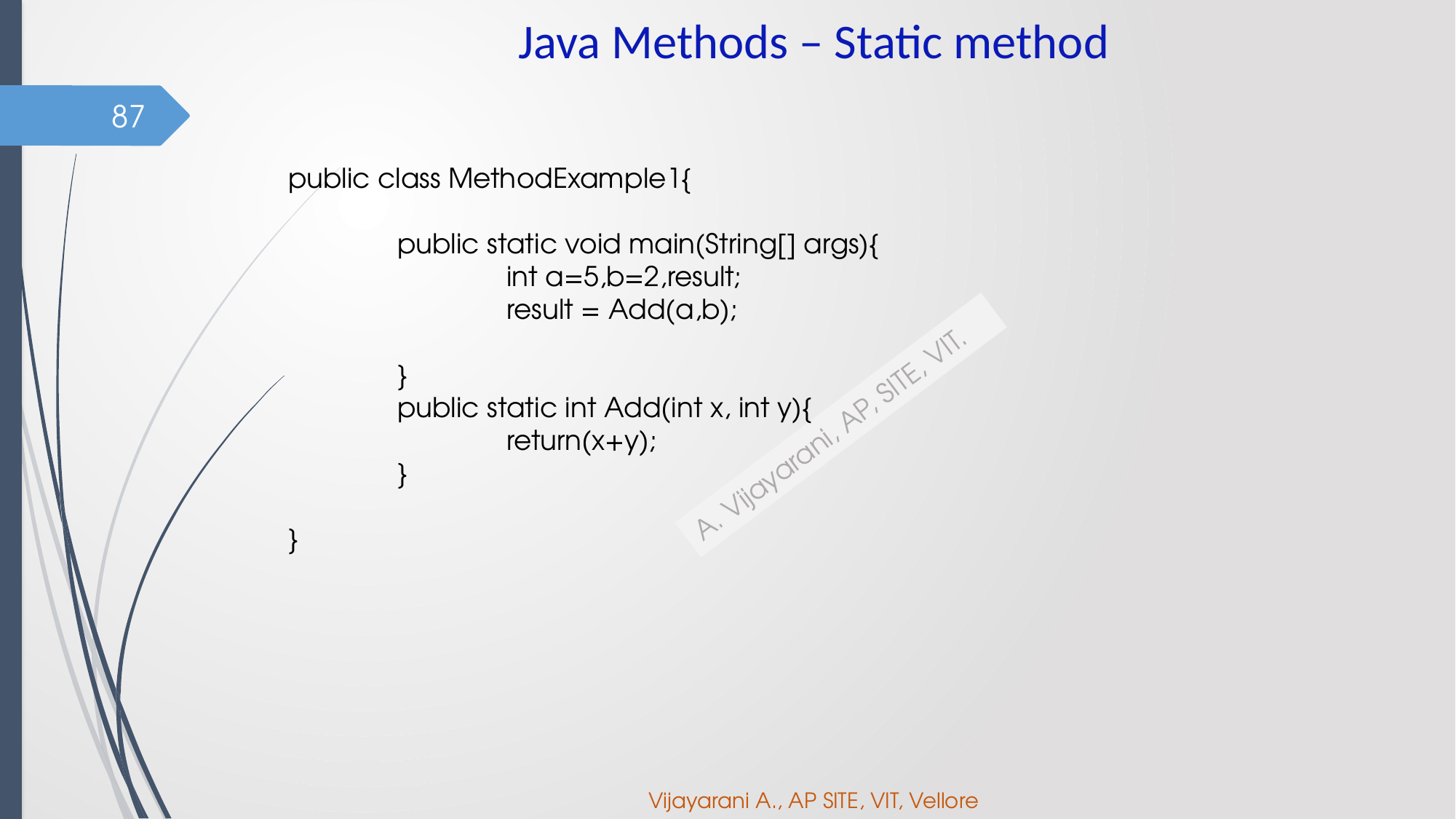

# Java Methods – Static method
87
public class MethodExample1{

	public static void main(String[] args){
		int a=5,b=2,result;
		result = Add(a,b);

	}
	public static int Add(int x, int y){
		return(x+y);
	}

}
Vijayarani A., AP SITE, VIT, Vellore